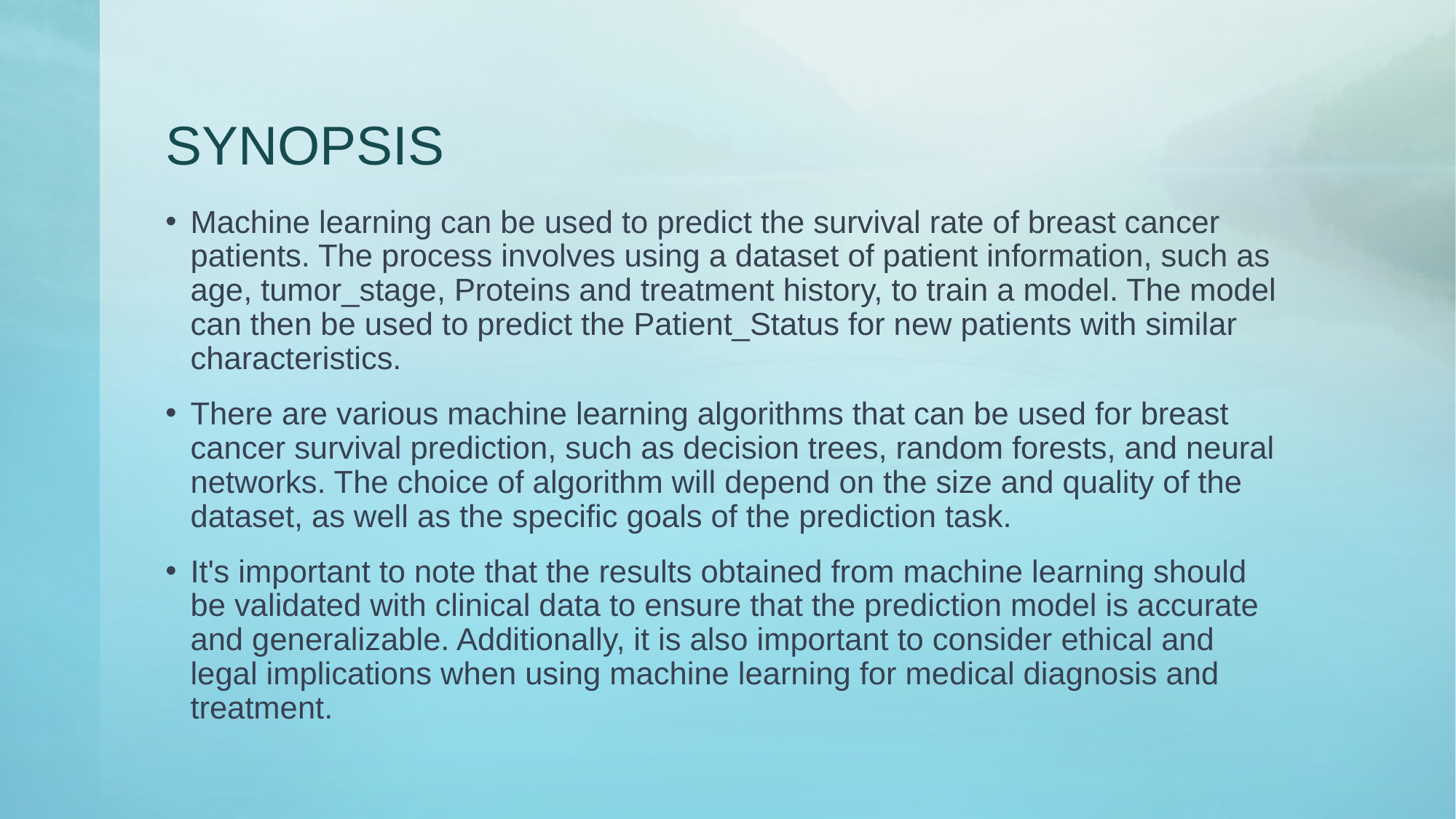

# SYNOPSIS
Machine learning can be used to predict the survival rate of breast cancer patients. The process involves using a dataset of patient information, such as age, tumor_stage, Proteins and treatment history, to train a model. The model can then be used to predict the Patient_Status for new patients with similar characteristics.
There are various machine learning algorithms that can be used for breast cancer survival prediction, such as decision trees, random forests, and neural networks. The choice of algorithm will depend on the size and quality of the dataset, as well as the specific goals of the prediction task.
It's important to note that the results obtained from machine learning should be validated with clinical data to ensure that the prediction model is accurate and generalizable. Additionally, it is also important to consider ethical and legal implications when using machine learning for medical diagnosis and treatment.